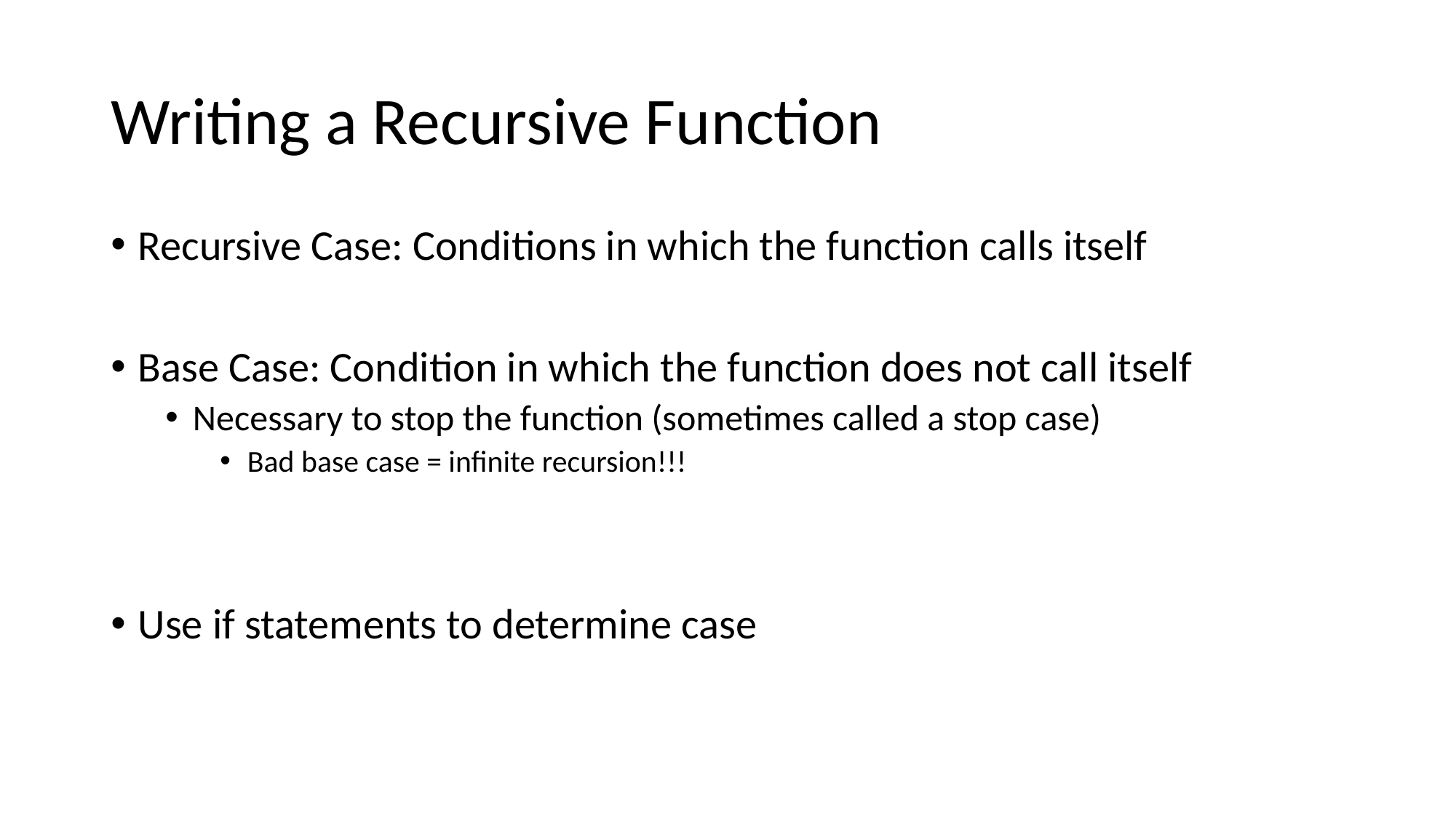

# Writing a Recursive Function
Recursive Case: Conditions in which the function calls itself

Base Case: Condition in which the function does not call itself
Necessary to stop the function (sometimes called a stop case)
Bad base case = infinite recursion!!!

Use if statements to determine case